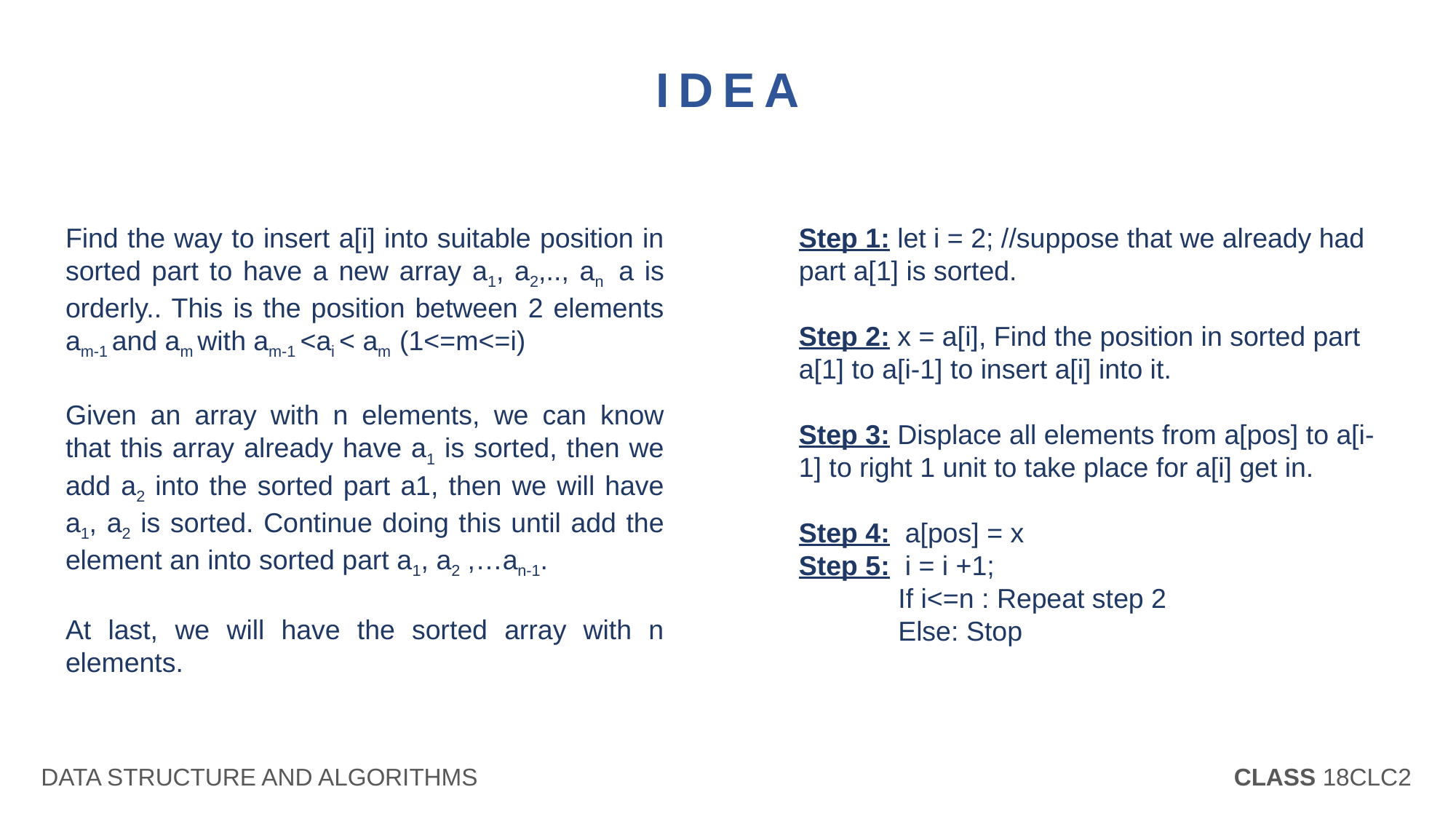

IDEA
Find the way to insert a[i] into suitable position in sorted part to have a new array a1, a2,.., an  a is orderly.. This is the position between 2 elements am-1 and am with am-1 <ai < am  (1<=m<=i)

Given an array with n elements, we can know that this array already have a1 is sorted, then we add a2 into the sorted part a1, then we will have a1, a2 is sorted. Continue doing this until add the element an into sorted part a1, a2 ,…an-1.

At last, we will have the sorted array with n elements.

Step 1: let i = 2; //suppose that we already had part a[1] is sorted.

Step 2: x = a[i], Find the position in sorted part a[1] to a[i-1] to insert a[i] into it.

Step 3: Displace all elements from a[pos] to a[i-1] to right 1 unit to take place for a[i] get in.

Step 4:  a[pos] = x
Step 5:  i = i +1;
             If i<=n : Repeat step 2
             Else: Stop
DATA STRUCTURE AND ALGORITHMS
CLASS 18CLC2